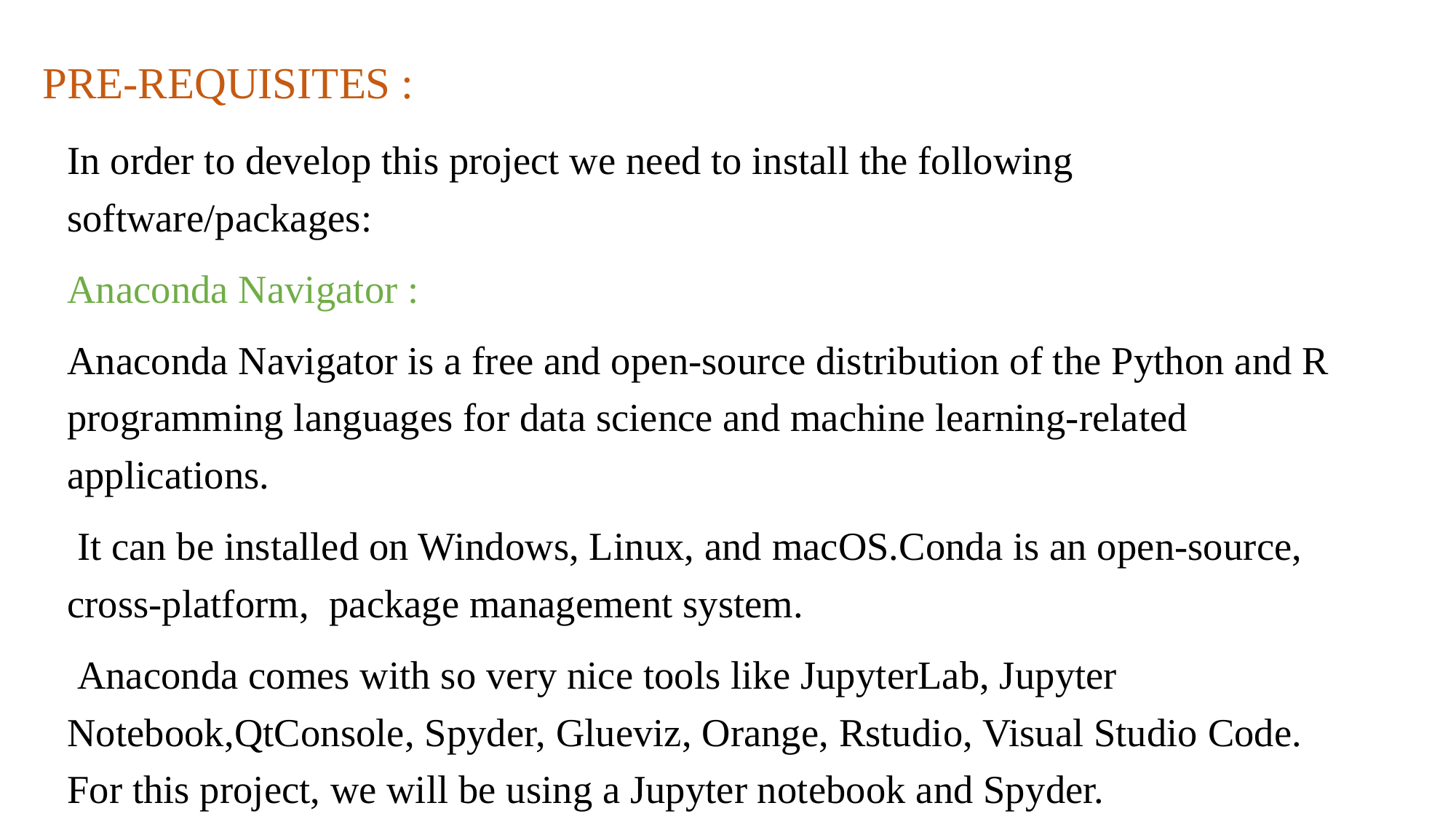

# PRE-REQUISITES :
In order to develop this project we need to install the following software/packages:
Anaconda Navigator :
Anaconda Navigator is a free and open-source distribution of the Python and R programming languages for data science and machine learning-related applications.
 It can be installed on Windows, Linux, and macOS.Conda is an open-source, cross-platform,  package management system.
 Anaconda comes with so very nice tools like JupyterLab, Jupyter Notebook,QtConsole, Spyder, Glueviz, Orange, Rstudio, Visual Studio Code. For this project, we will be using a Jupyter notebook and Spyder.